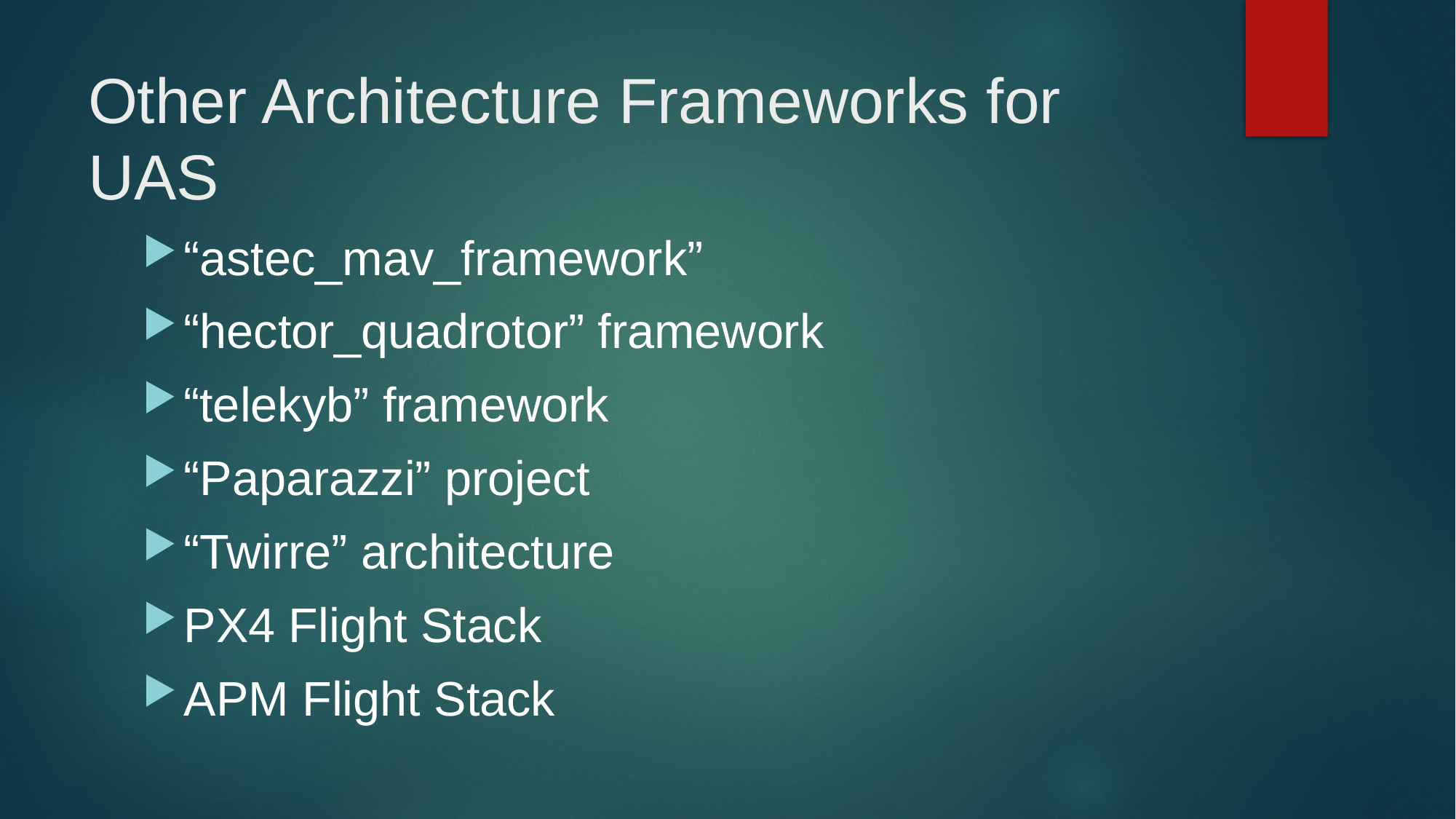

# Other Architecture Frameworks for UAS
“astec_mav_framework”
“hector_quadrotor” framework
“telekyb” framework
“Paparazzi” project
“Twirre” architecture
PX4 Flight Stack
APM Flight Stack